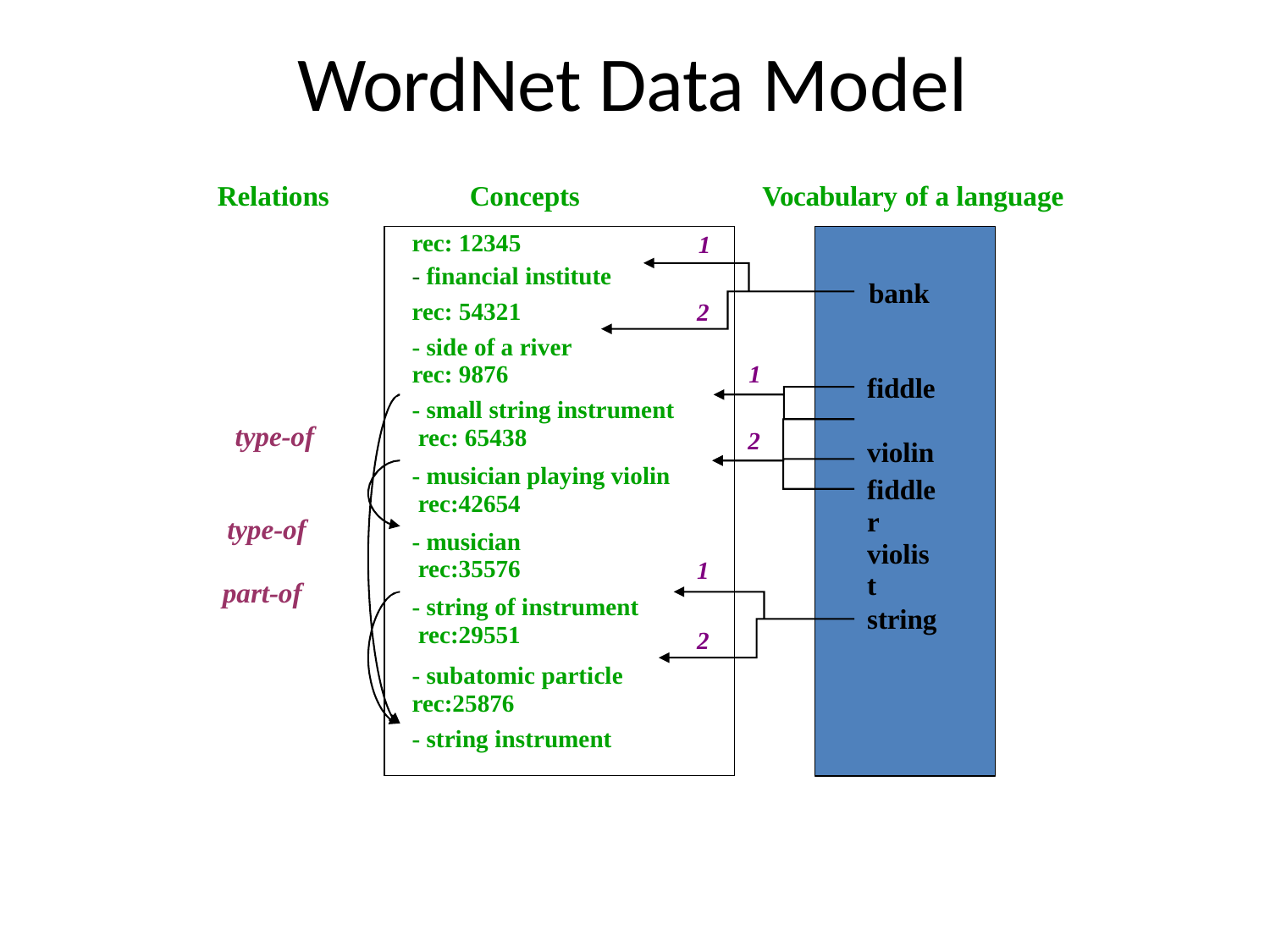

# WordNet Data Model
Relations	Concepts	Vocabulary of a language

bank

| rec: 12345 - financial institute | 1 |  |
| --- | --- | --- |
| rec: 54321 | 2 |  |
| - side of a river rec: 9876 |  | 1 |
| - small string instrument rec: 65438 |  | 2 |
| - musician playing violin rec:42654 |  |  |
| - musician rec:35576 | 1 |  |
| - string of instrument rec:29551 | 2 |  |
| - subatomic particle rec:25876 |  |  |
| - string instrument |  |  |

fiddle  violin
fiddler
violist

type-of

type-of

part-of
string